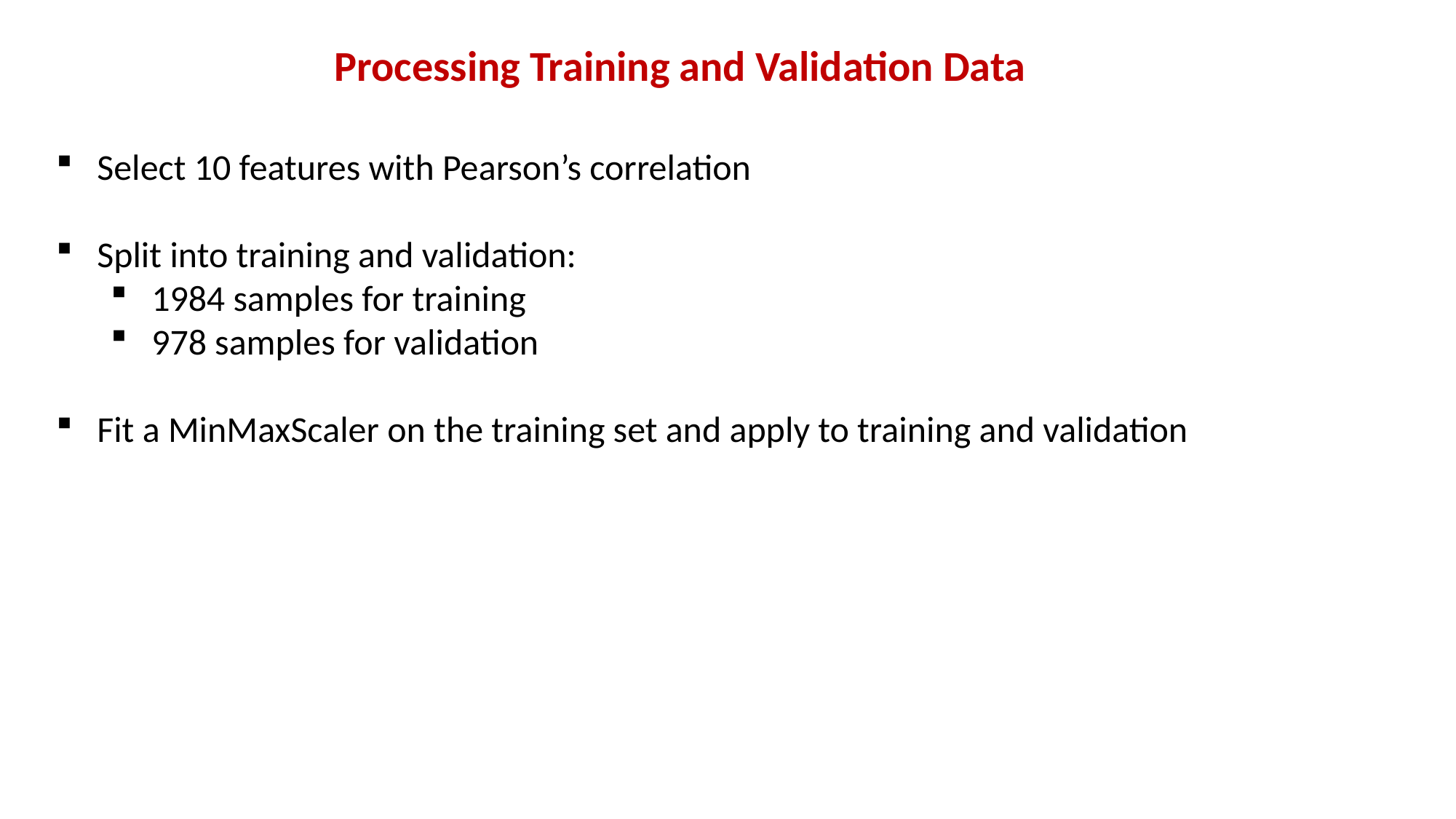

Processing Training and Validation Data
Select 10 features with Pearson’s correlation

Split into training and validation:
1984 samples for training
978 samples for validation

Fit a MinMaxScaler on the training set and apply to training and validation